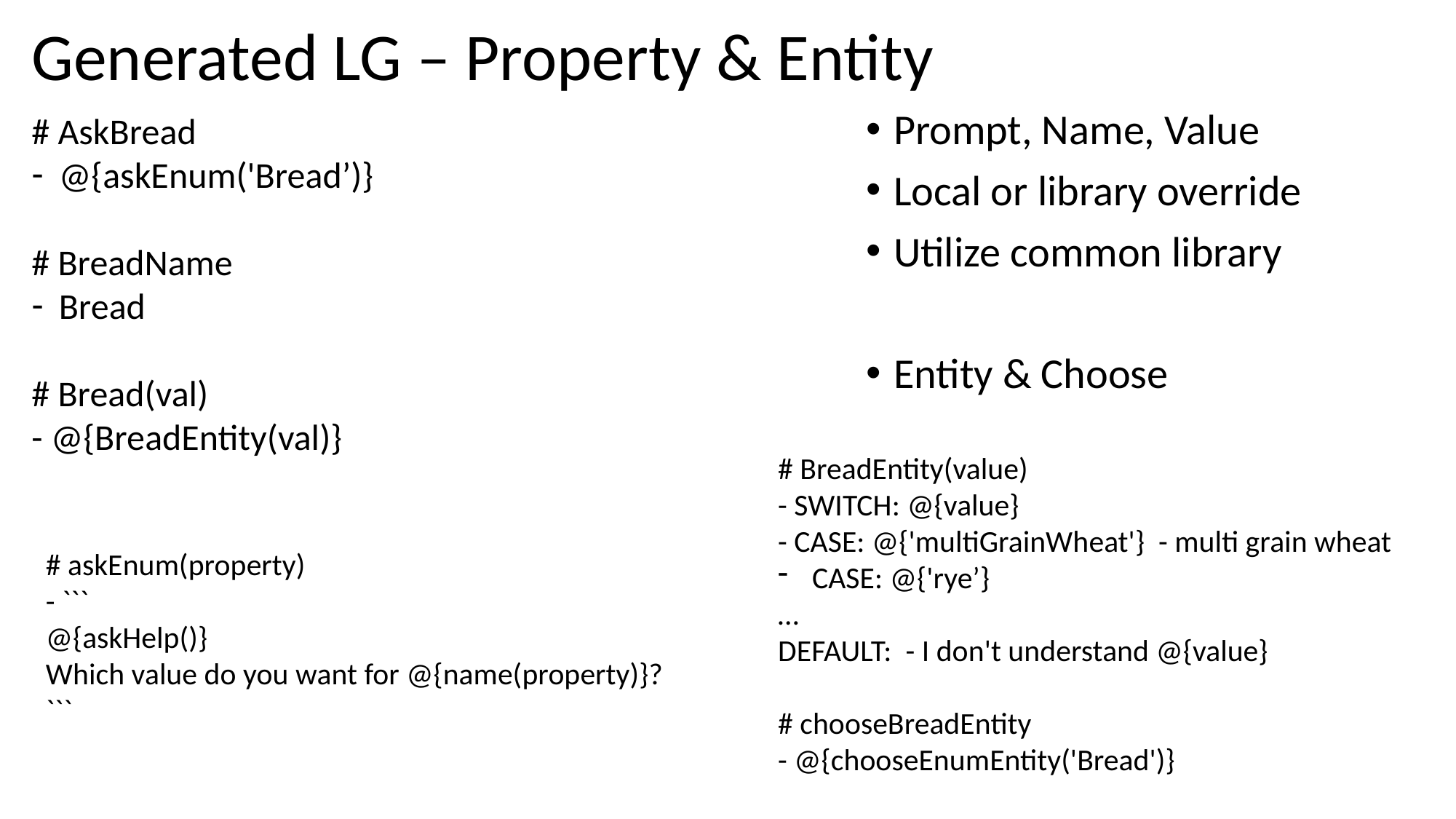

# Generated LG – Property & Entity
Prompt, Name, Value
Local or library override
Utilize common library

Entity & Choose
# AskBread
@{askEnum('Bread’)}

# BreadName
Bread

# Bread(val)
- @{BreadEntity(val)}

# BreadEntity(value)
- SWITCH: @{value}
- CASE: @{'multiGrainWheat'}  - multi grain wheat
CASE: @{'rye’}
…
DEFAULT:  - I don't understand @{value}

# chooseBreadEntity
- @{chooseEnumEntity('Bread')}
# askEnum(property)
- ```
@{askHelp()}
Which value do you want for @{name(property)}?
```